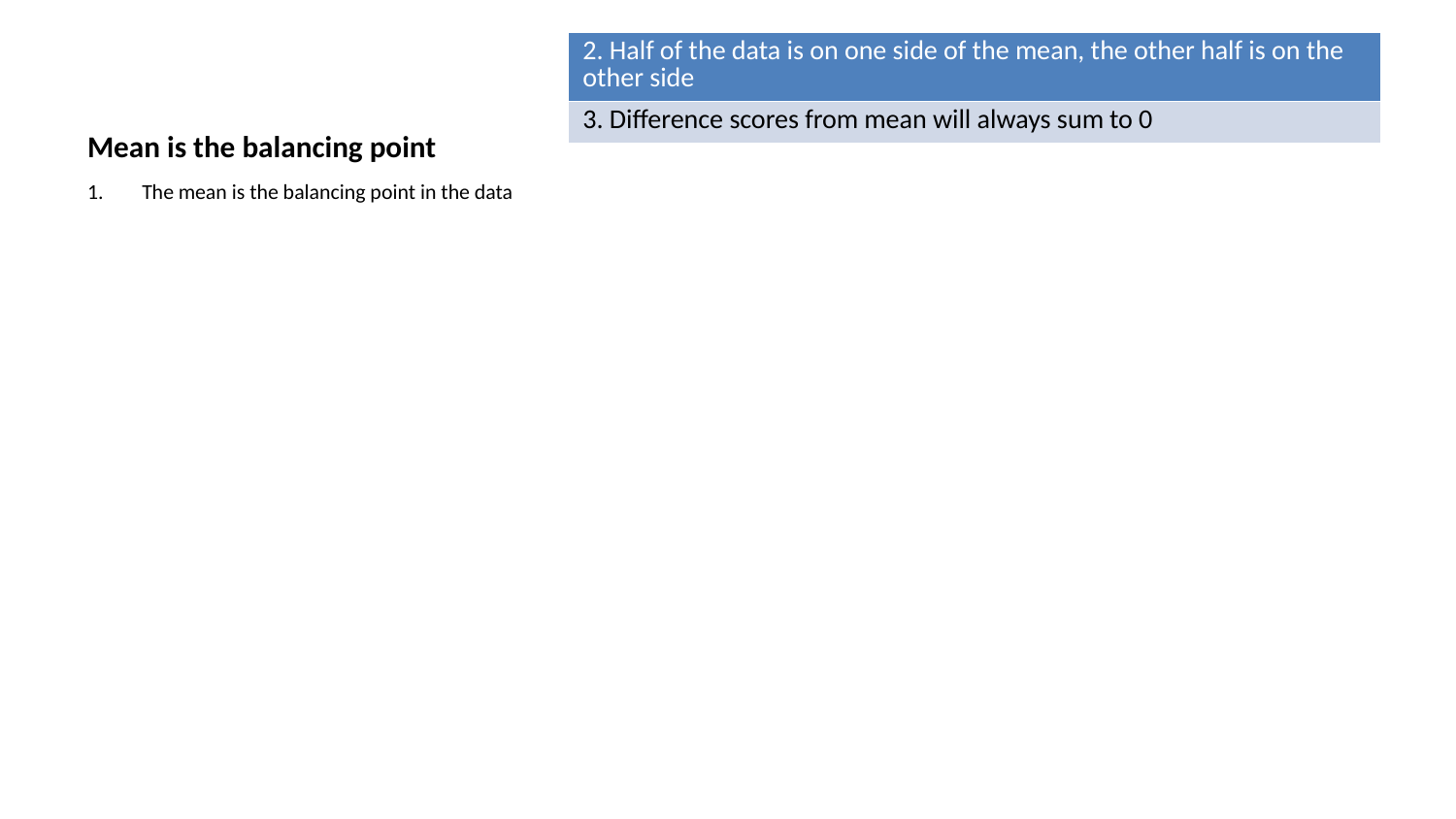

| 2. Half of the data is on one side of the mean, the other half is on the other side |
| --- |
| 3. Difference scores from mean will always sum to 0 |
# Mean is the balancing point
The mean is the balancing point in the data